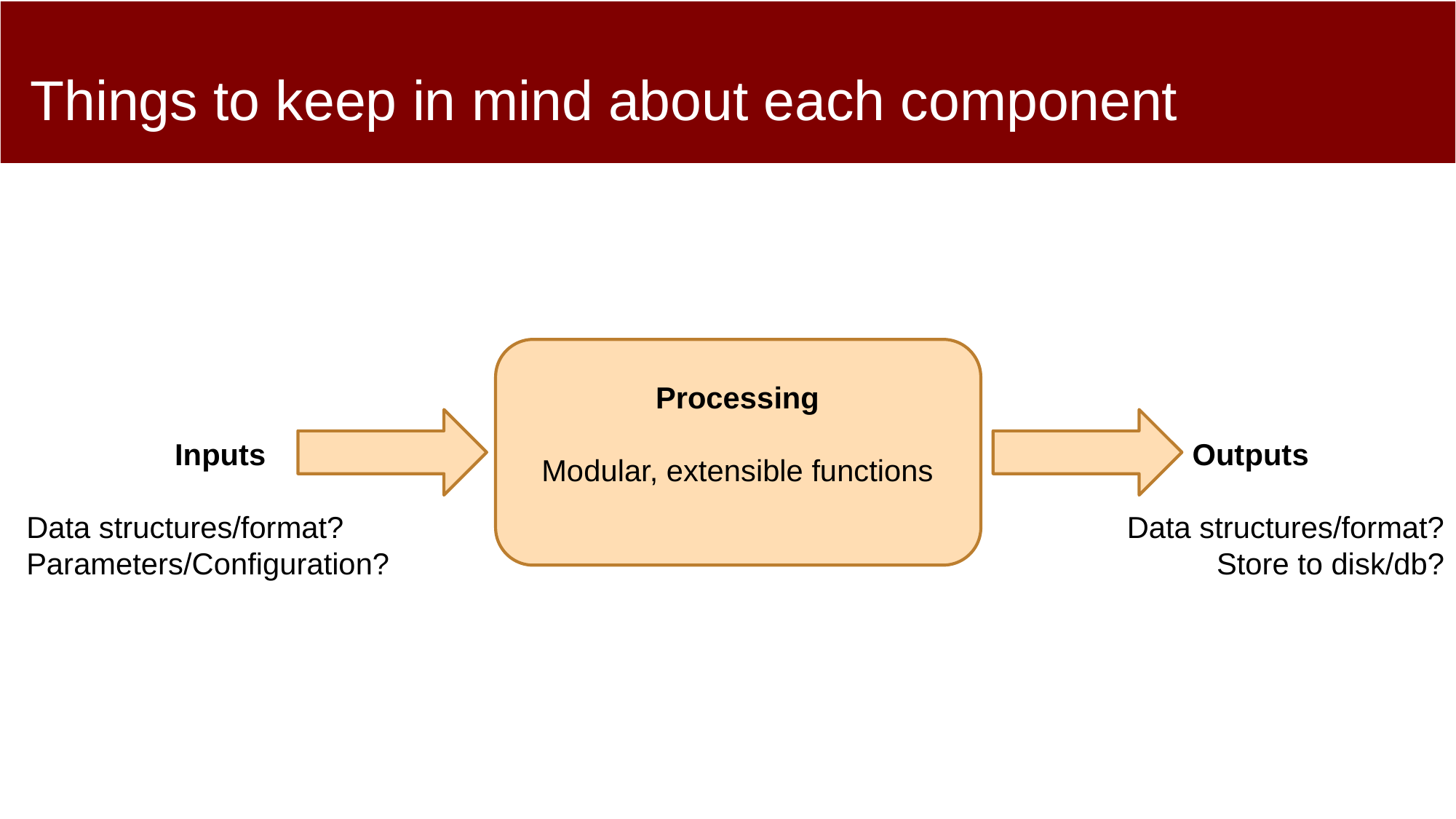

# Things to keep in mind about each component

Processing

Modular, extensible functions

Inputs

Data structures/format?
Parameters/Configuration?
Outputs

Data structures/format?
Store to disk/db?